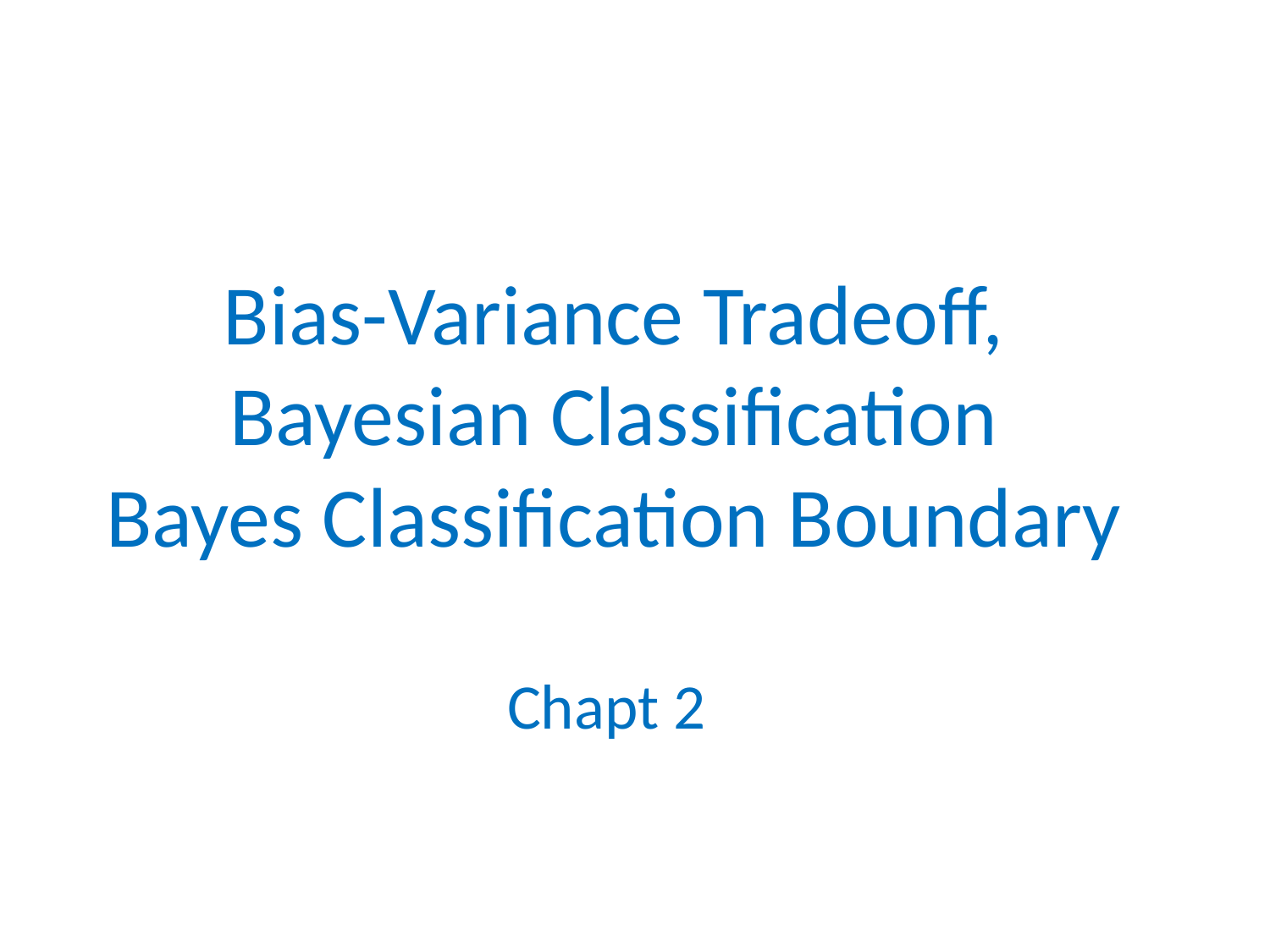

Bias-Variance Tradeoff, Bayesian Classification
Bayes Classification Boundary

Chapt 2